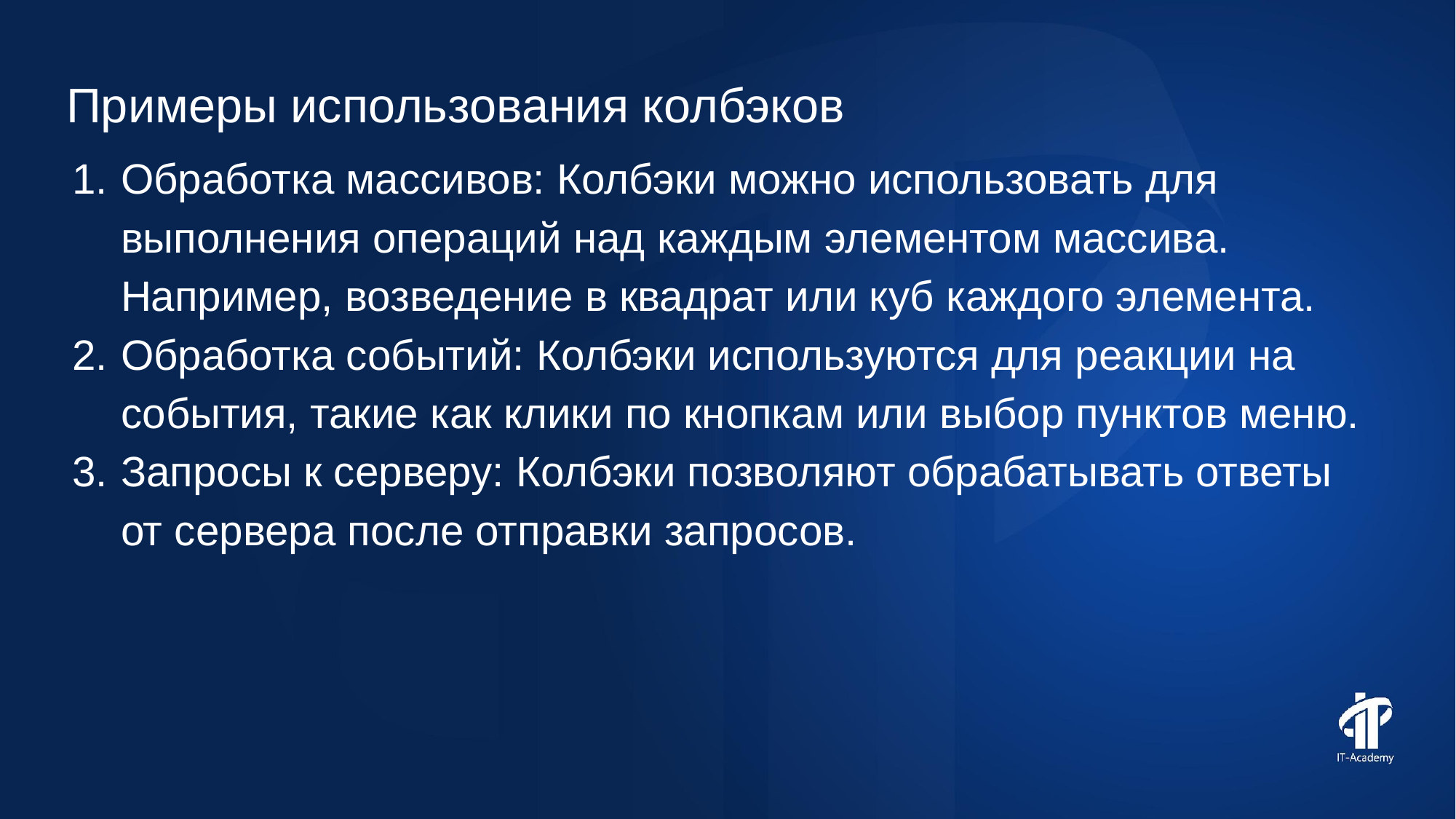

Примеры использования колбэков
Обработка массивов: Колбэки можно использовать для выполнения операций над каждым элементом массива. Например, возведение в квадрат или куб каждого элемента.
Обработка событий: Колбэки используются для реакции на события, такие как клики по кнопкам или выбор пунктов меню.
Запросы к серверу: Колбэки позволяют обрабатывать ответы от сервера после отправки запросов.